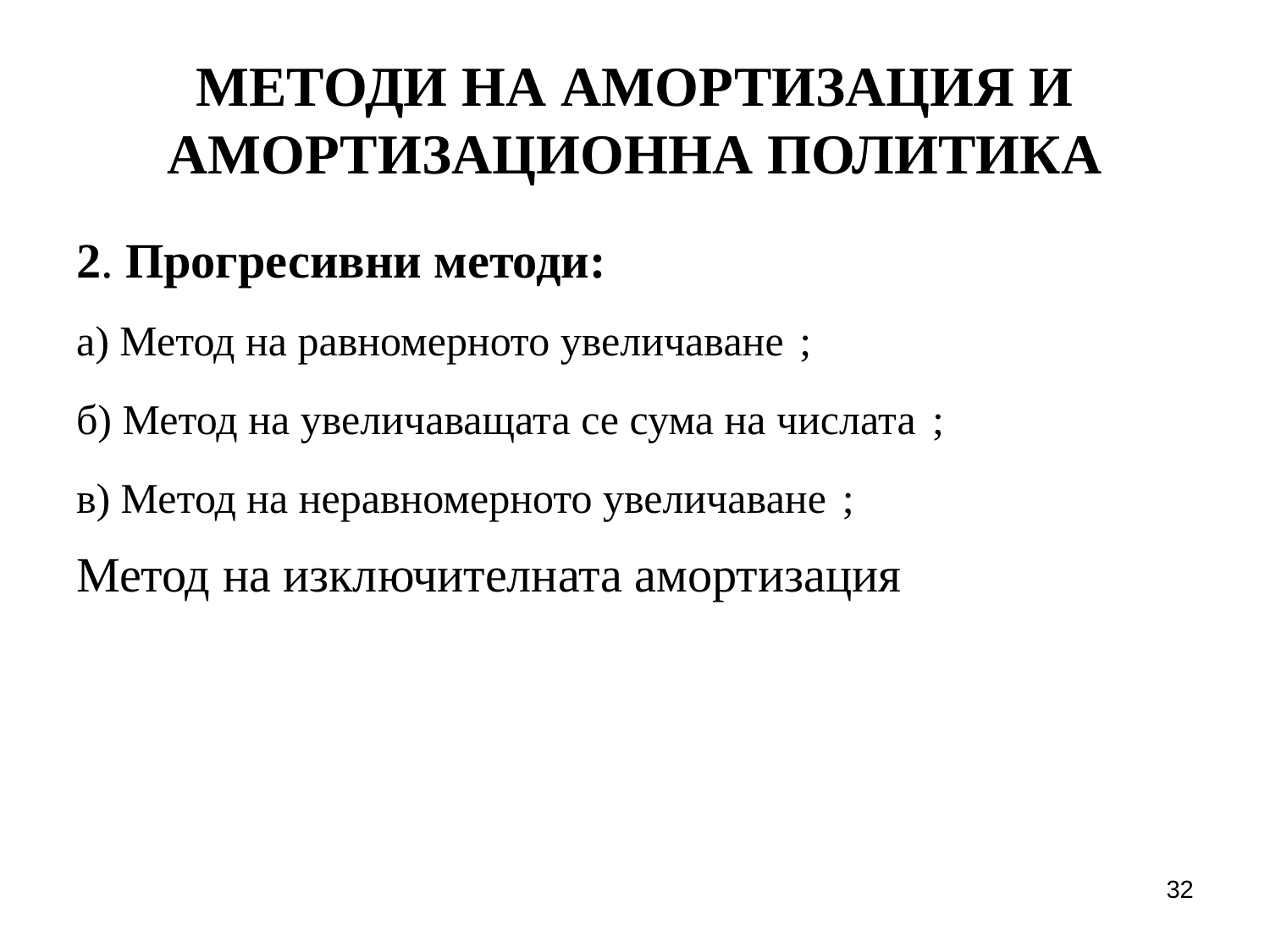

# МЕТОДИ НА АМОРТИЗАЦИЯ И АМОРТИЗАЦИОННА ПОЛИТИКА
2. Прогресивни методи:
а) Метод на равномерното увеличаване ;
б) Метод на увеличаващата се сума на числата ;
в) Метод на неравномерното увеличаване ;
Метод на изключителната амортизация

32